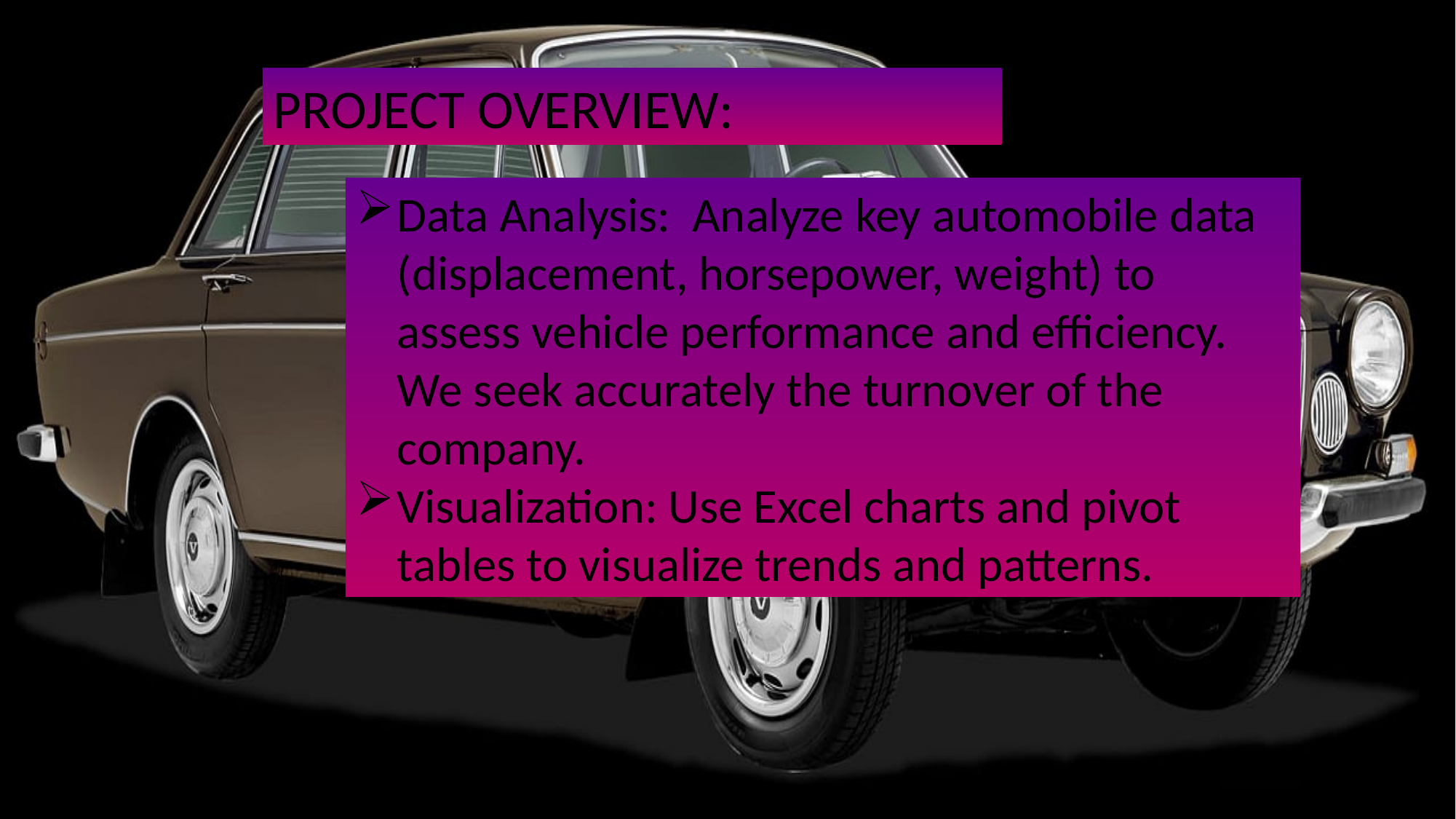

PROJECT OVERVIEW:
Data Analysis:  Analyze key automobile data (displacement, horsepower, weight) to assess vehicle performance and efficiency. We seek accurately the turnover of the company.
Visualization: Use Excel charts and pivot tables to visualize trends and patterns.